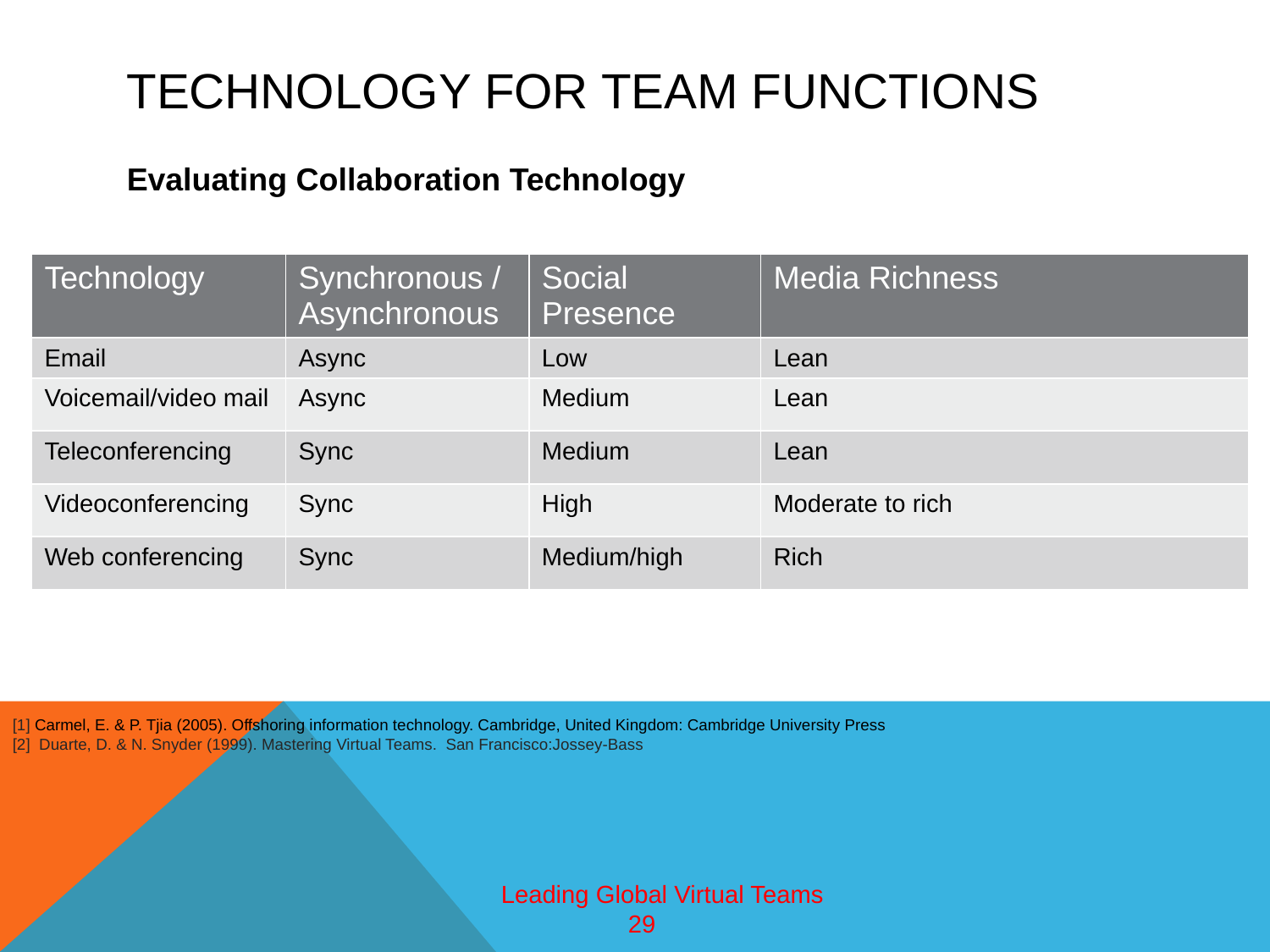

# Technology for team functions
Evaluating Collaboration Technology

| Technology | Synchronous /Asynchronous | Social Presence | Media Richness |
| --- | --- | --- | --- |
| Email | Async | Low | Lean |
| Voicemail/video mail | Async | Medium | Lean |
| Teleconferencing | Sync | Medium | Lean |
| Videoconferencing | Sync | High | Moderate to rich |
| Web conferencing | Sync | Medium/high | Rich |
[1] Carmel, E. & P. Tjia (2005). Offshoring information technology. Cambridge, United Kingdom: Cambridge University Press
[2]  Duarte, D. & N. Snyder (1999). Mastering Virtual Teams.  San Francisco:Jossey-Bass